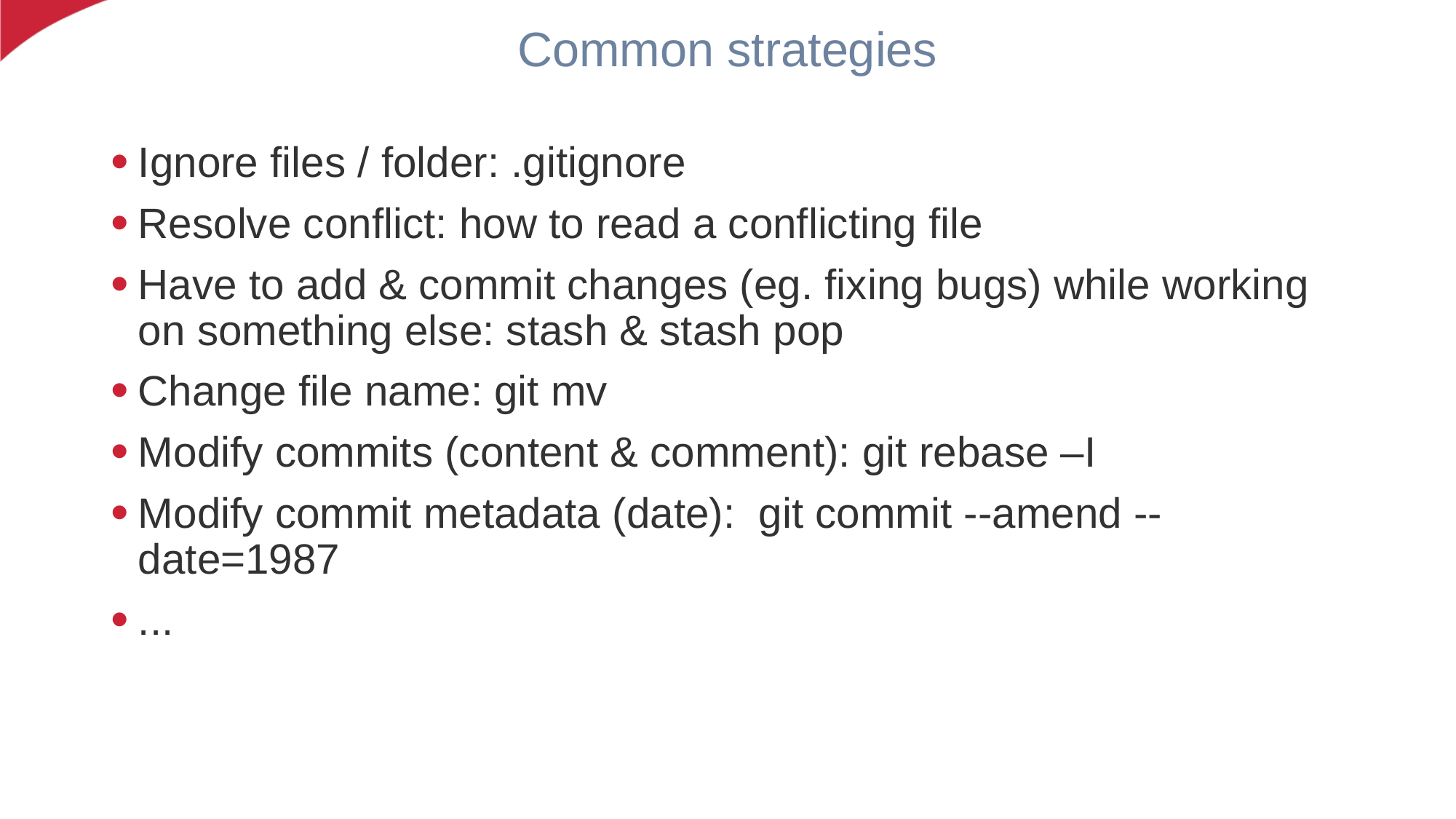

# Common strategies
Ignore files / folder: .gitignore
Resolve conflict: how to read a conflicting file
Have to add & commit changes (eg. fixing bugs) while working on something else: stash & stash pop
Change file name: git mv
Modify commits (content & comment): git rebase –I
Modify commit metadata (date):  git commit --amend --date=1987
...